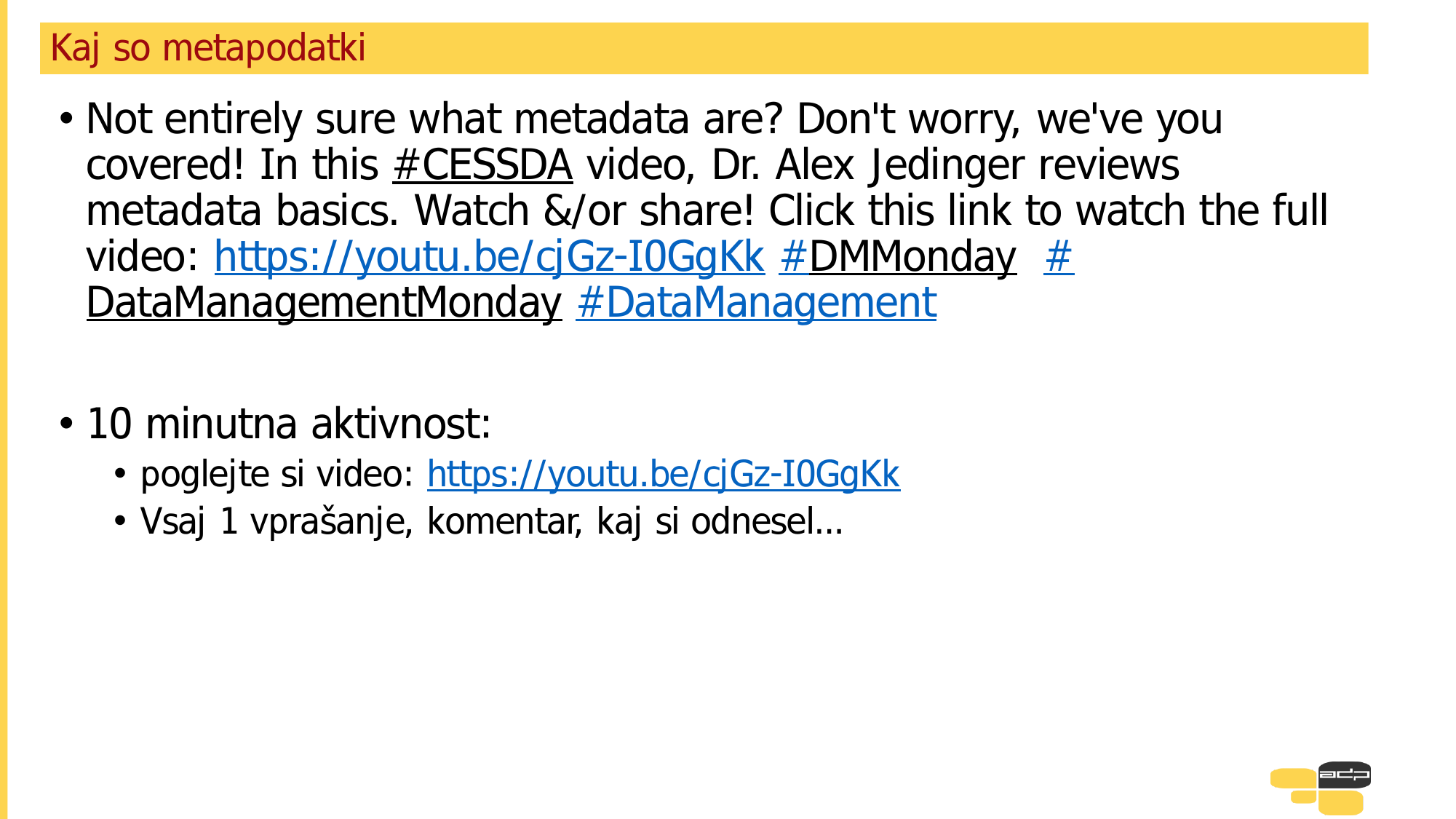

# Kaj so metapodatki
Not entirely sure what metadata are? Don't worry, we've you covered! In this #CESSDA video, Dr. Alex Jedinger reviews metadata basics. Watch &/or share! Click this link to watch the full video: https://youtu.be/cjGz-I0GgKk #DMMonday  #DataManagementMonday #DataManagement

10 minutna aktivnost:
poglejte si video: https://youtu.be/cjGz-I0GgKk
Vsaj 1 vprašanje, komentar, kaj si odnesel…